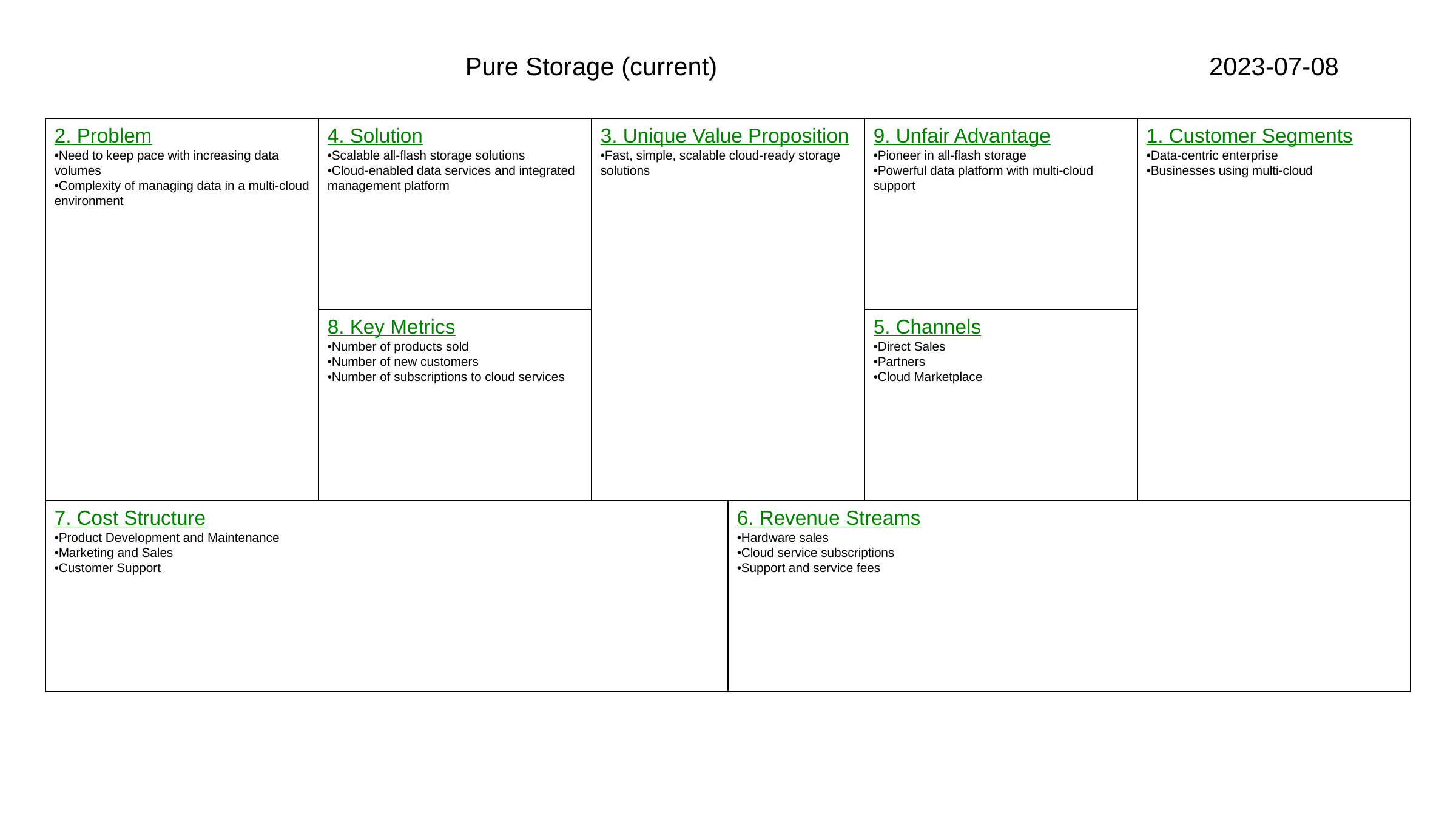

Pure Storage (current)
2023-07-08
2. Problem
•Need to keep pace with increasing data volumes
•Complexity of managing data in a multi-cloud environment
4. Solution
•Scalable all-flash storage solutions
•Cloud-enabled data services and integrated management platform
3. Unique Value Proposition
•Fast, simple, scalable cloud-ready storage solutions
9. Unfair Advantage
•Pioneer in all-flash storage
•Powerful data platform with multi-cloud support
1. Customer Segments
•Data-centric enterprise
•Businesses using multi-cloud
8. Key Metrics
•Number of products sold
•Number of new customers
•Number of subscriptions to cloud services
5. Channels
•Direct Sales
•Partners
•Cloud Marketplace
7. Cost Structure
•Product Development and Maintenance
•Marketing and Sales
•Customer Support
6. Revenue Streams
•Hardware sales
•Cloud service subscriptions
•Support and service fees